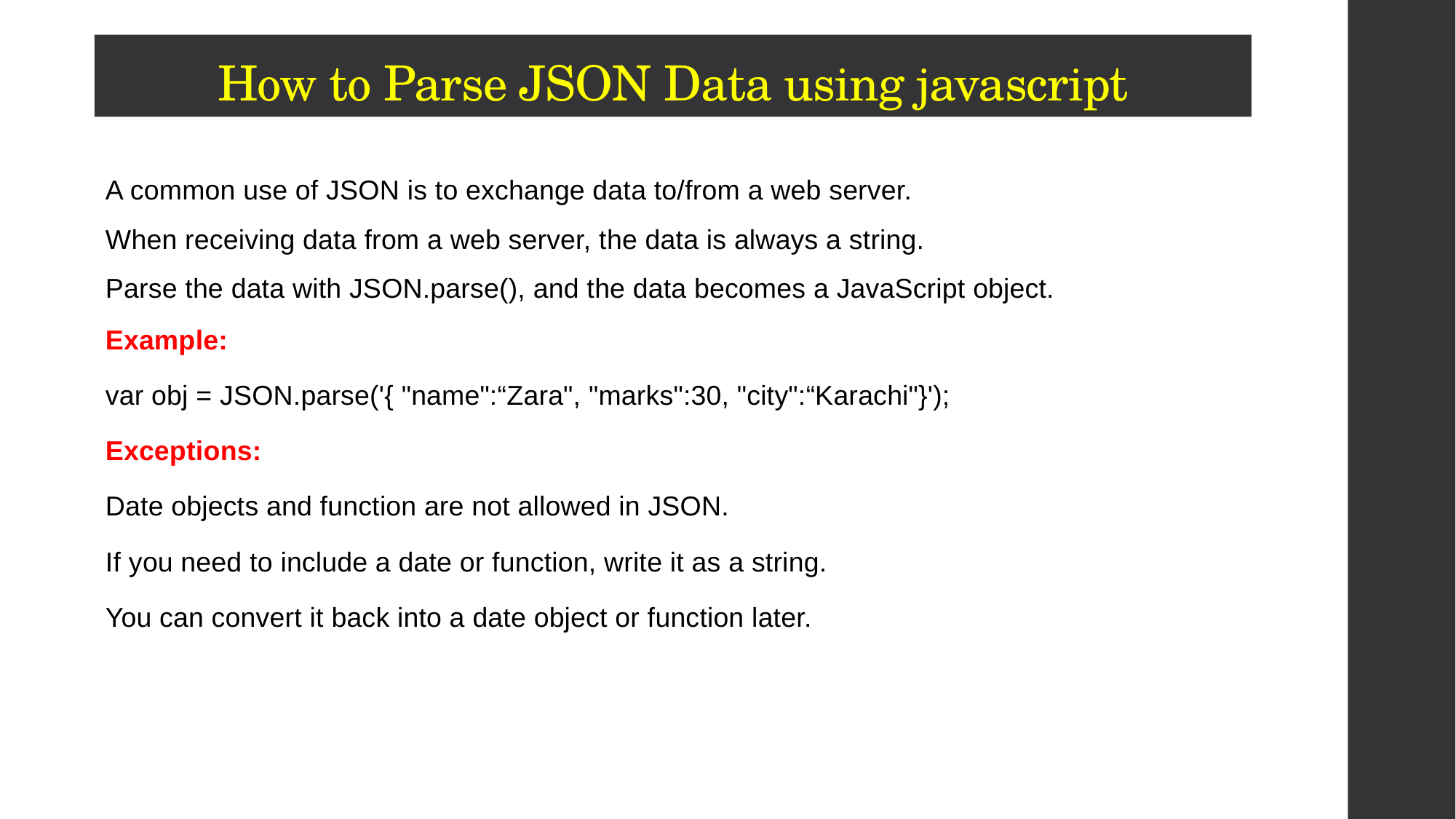

# How to Parse JSON Data using javascript
A common use of JSON is to exchange data to/from a web server.
When receiving data from a web server, the data is always a string.
Parse the data with JSON.parse(), and the data becomes a JavaScript object.
Example:
var obj = JSON.parse('{ "name":“Zara", "marks":30, "city":“Karachi"}');
Exceptions:
Date objects and function are not allowed in JSON.
If you need to include a date or function, write it as a string.
You can convert it back into a date object or function later.